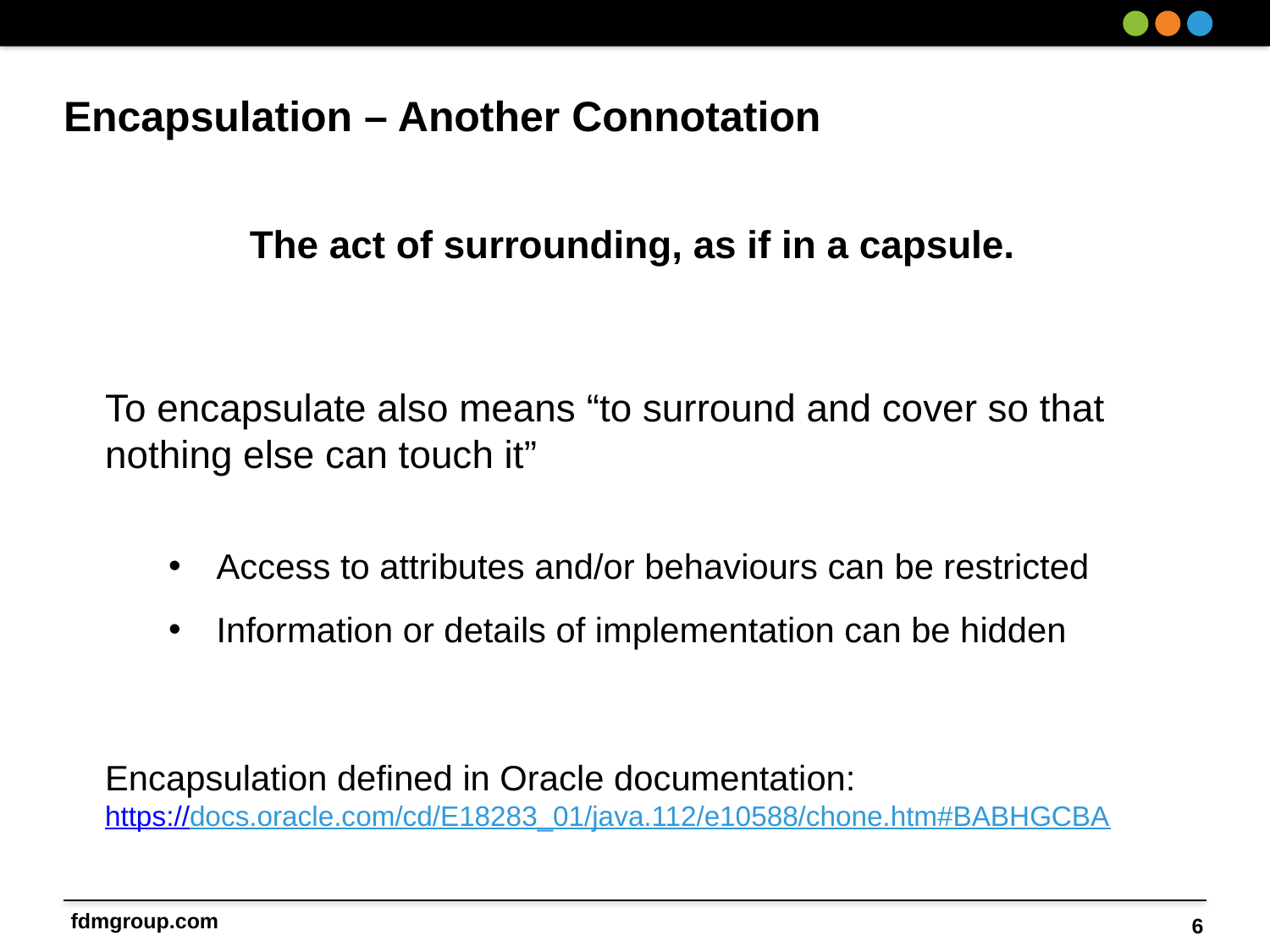

# Encapsulation – Another Connotation
The act of surrounding, as if in a capsule.
To encapsulate also means “to surround and cover so that nothing else can touch it”
Access to attributes and/or behaviours can be restricted
Information or details of implementation can be hidden
Encapsulation defined in Oracle documentation:
https://docs.oracle.com/cd/E18283_01/java.112/e10588/chone.htm#BABHGCBA

6